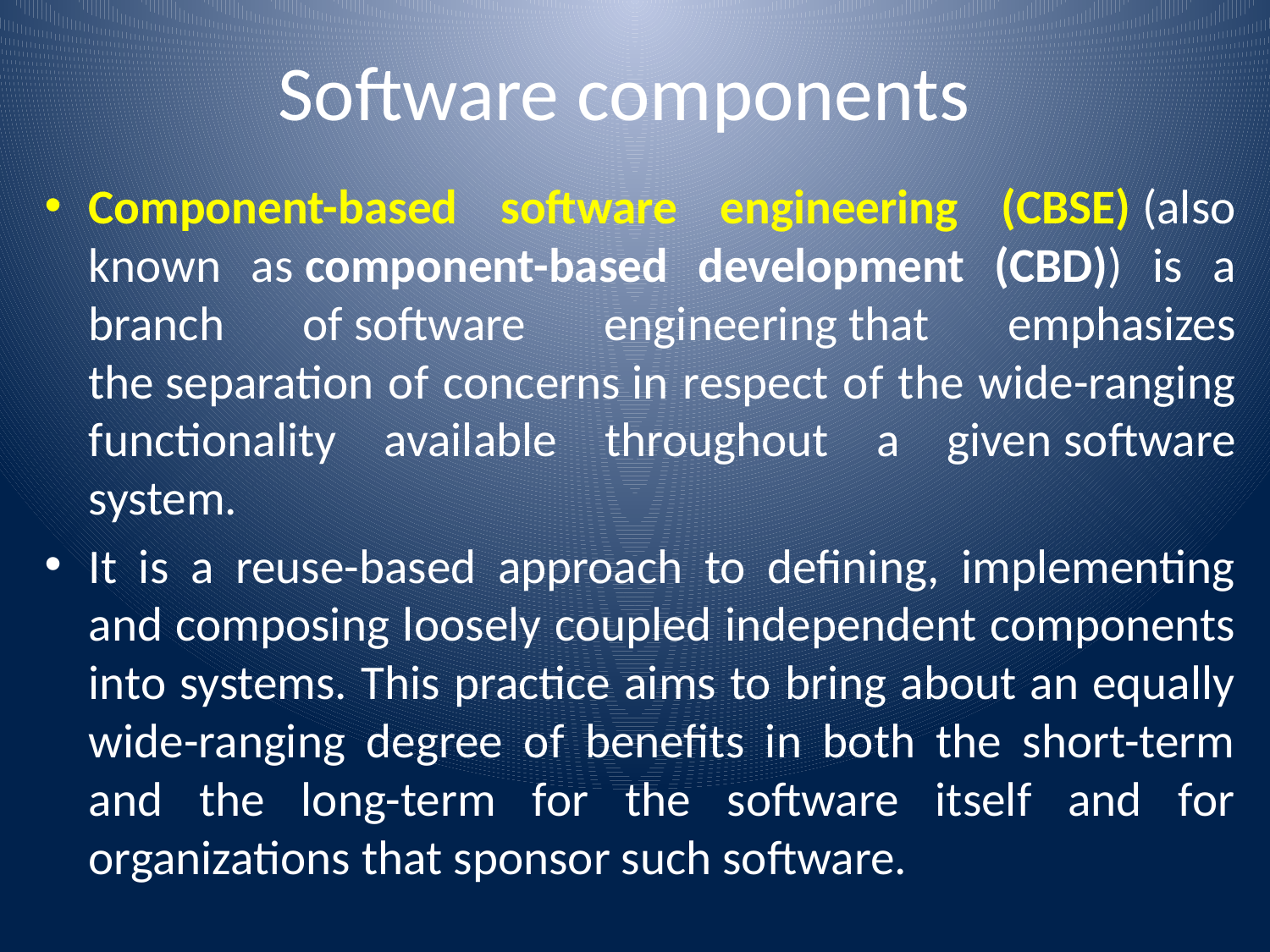

# Software components
Component-based software engineering (CBSE) (also known as component-based development (CBD)) is a branch of software engineering that emphasizes the separation of concerns in respect of the wide-ranging functionality available throughout a given software system.
It is a reuse-based approach to defining, implementing and composing loosely coupled independent components into systems. This practice aims to bring about an equally wide-ranging degree of benefits in both the short-term and the long-term for the software itself and for organizations that sponsor such software.